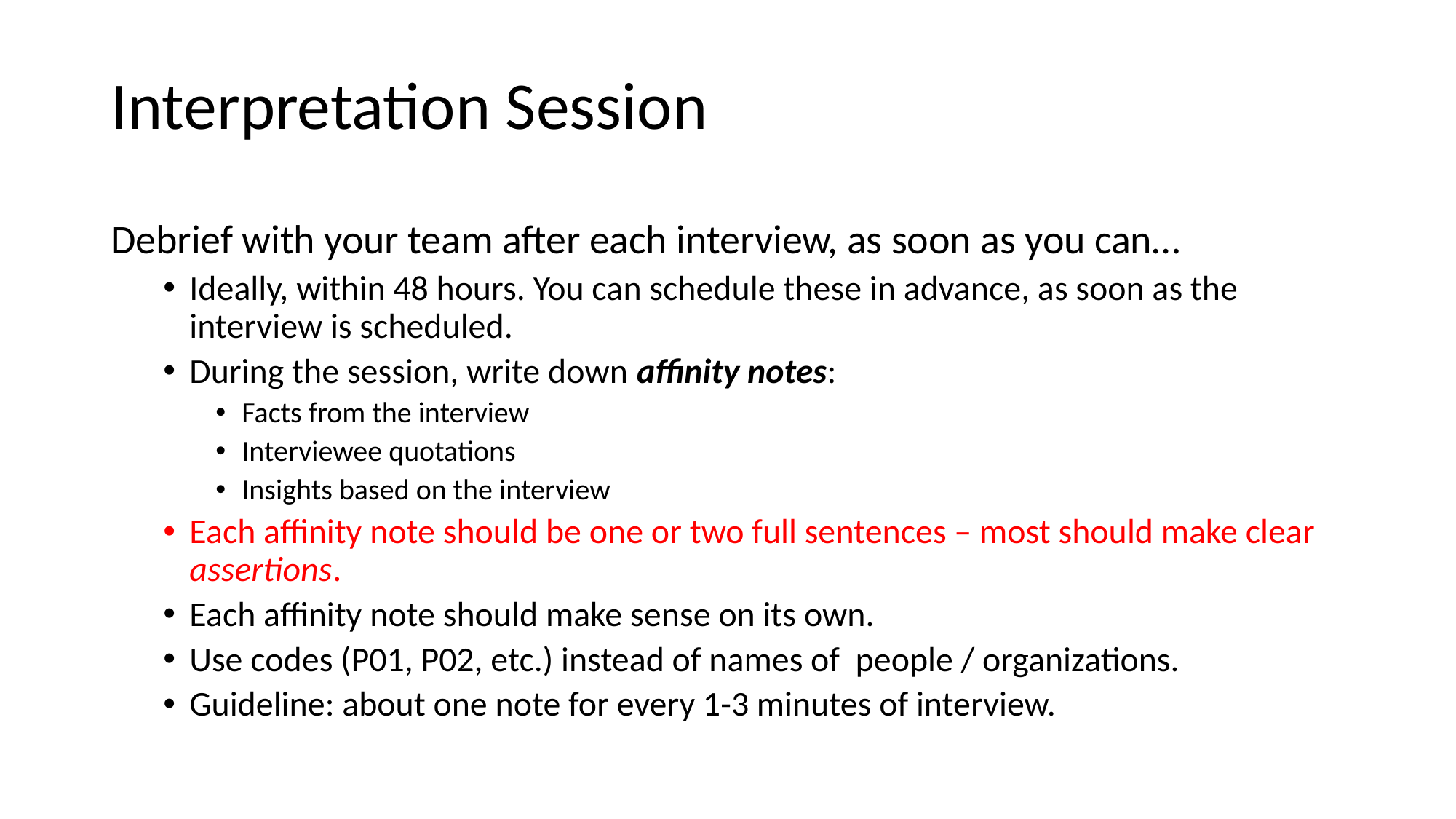

# Interpretation Session
Debrief with your team after each interview, as soon as you can…
Ideally, within 48 hours. You can schedule these in advance, as soon as the interview is scheduled.
During the session, write down affinity notes:
Facts from the interview
Interviewee quotations
Insights based on the interview
Each affinity note should be one or two full sentences – most should make clear assertions.
Each affinity note should make sense on its own.
Use codes (P01, P02, etc.) instead of names of  people / organizations.
Guideline: about one note for every 1-3 minutes of interview.